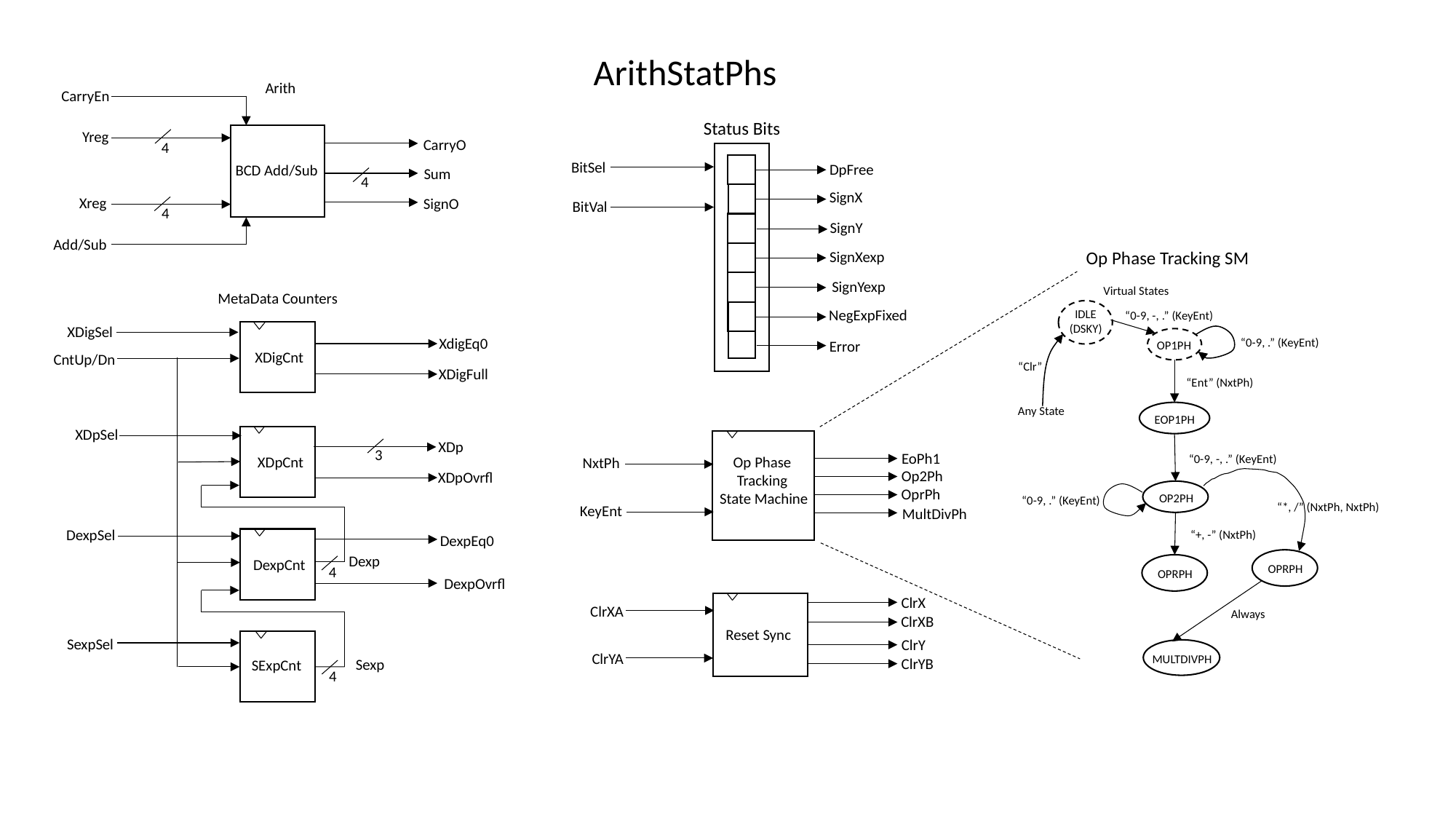

ArithStatPhs
Arith
CarryEn
Status Bits
Yreg

CarryO
4

BitSel
DpFree

BCD Add/Sub
Sum
4
SignX
Xreg
SignO
BitVal
4
SignY
Add/Sub
Op Phase Tracking SM
Virtual States

IDLE
(DSKY)
“0-9, -, .” (KeyEnt)

OP1PH
“0-9, .” (KeyEnt)

“Clr”
“Ent” (NxtPh)
Any State

EOP1PH
“0-9, -, .” (KeyEnt)

OP2PH

“0-9, .” (KeyEnt)
“*, /” (NxtPh, NxtPh)
“+, -” (NxtPh)

OPRPH

OPRPH
Always

MULTDIVPH
SignXexp
SignYexp
MetaData Counters
NegExpFixed
XDigSel

XDigCnt
XdigEq0
Error
CntUp/Dn
XDigFull
XDpSel

XDpCnt

Op Phase
Tracking
State Machine
XDp
3

EoPh1
NxtPh
Op2Ph
XDpOvrfl
OprPh
KeyEnt
MultDivPh
DexpSel
DexpEq0

DexpCnt
Dexp
4
DexpOvrfl
ClrX

Reset Sync
ClrXA
ClrXB
SexpSel
ClrY

SExpCnt
ClrYA
ClrYB
Sexp
4